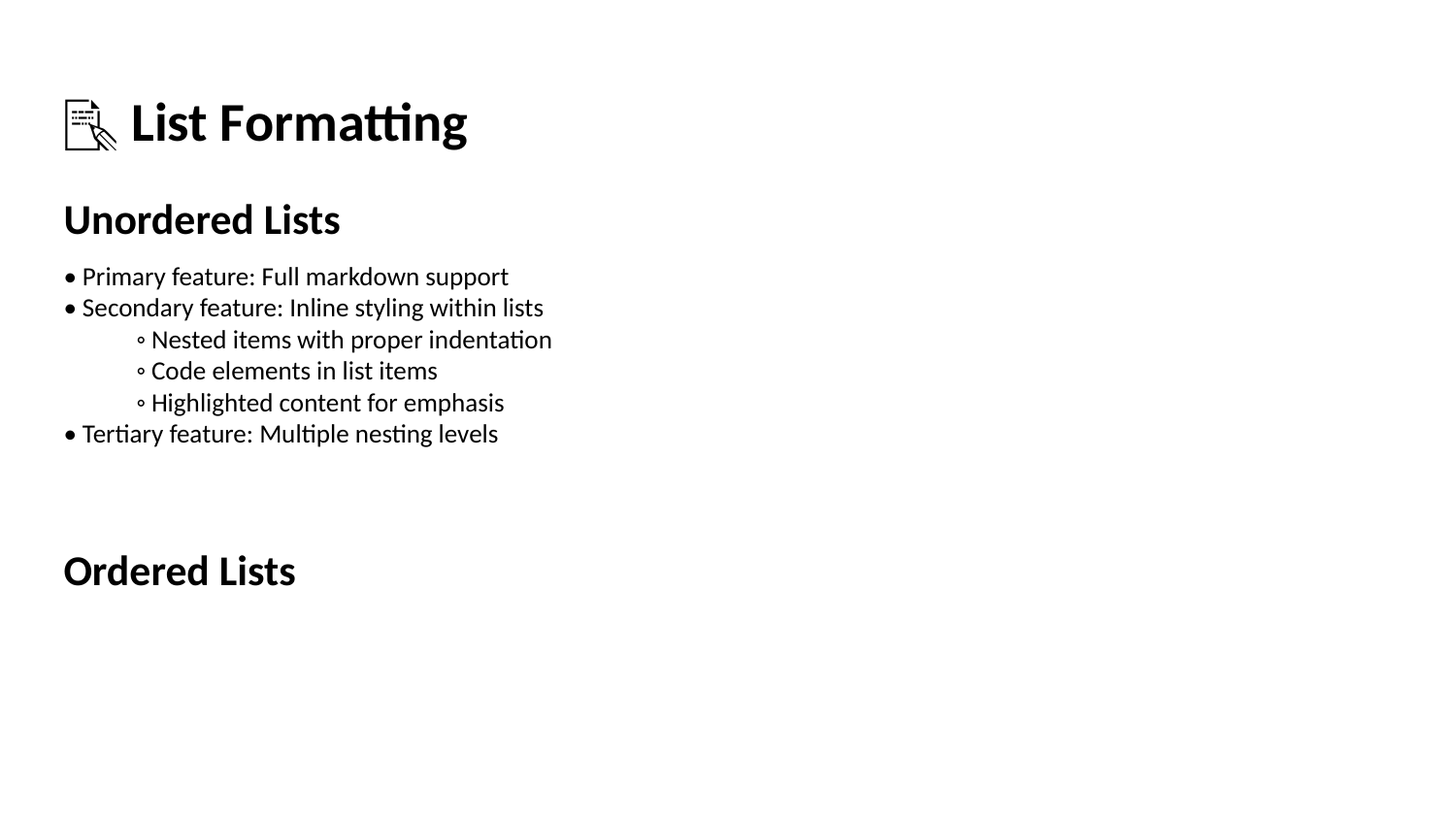

📝 List Formatting
Unordered Lists
• Primary feature: Full markdown support
• Secondary feature: Inline styling within lists
◦ Nested items with proper indentation
◦ Code elements in list items
◦ Highlighted content for emphasis
• Tertiary feature: Multiple nesting levels
Ordered Lists